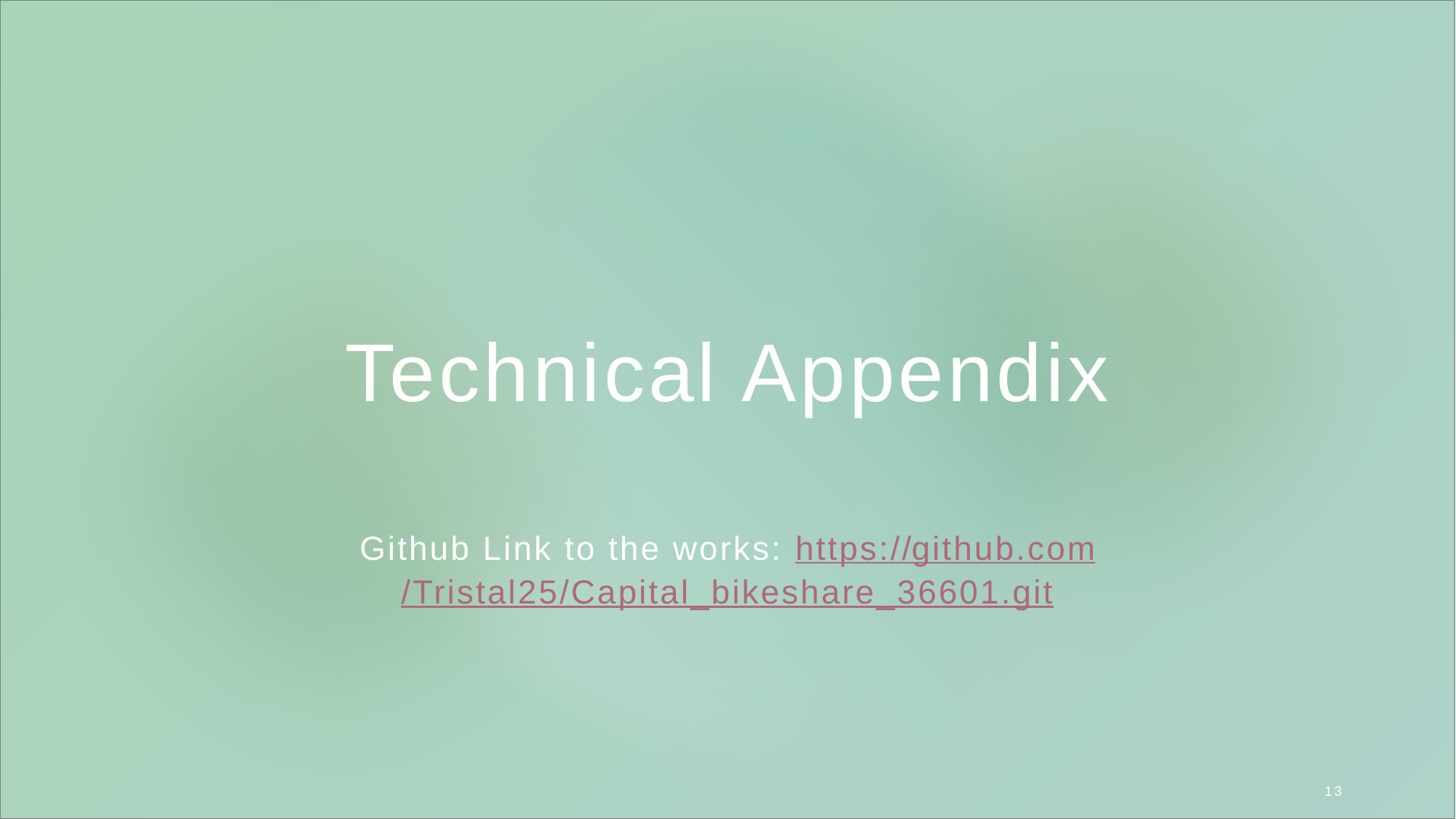

# Technical Appendix

Github Link to the works: https://github.com/Tristal25/Capital_bikeshare_36601.git
13